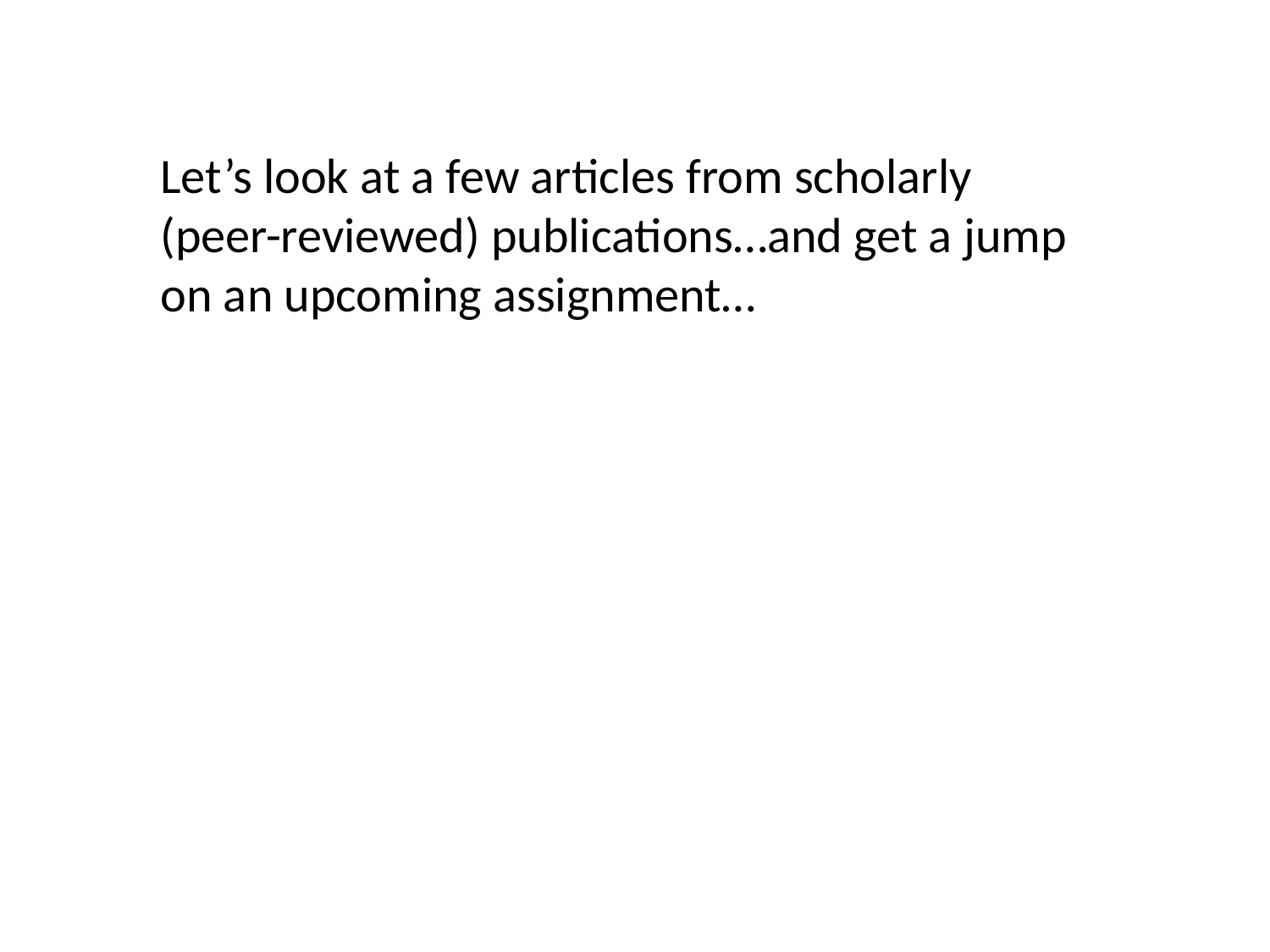

Let’s look at a few articles from scholarly (peer-reviewed) publications…and get a jump on an upcoming assignment…